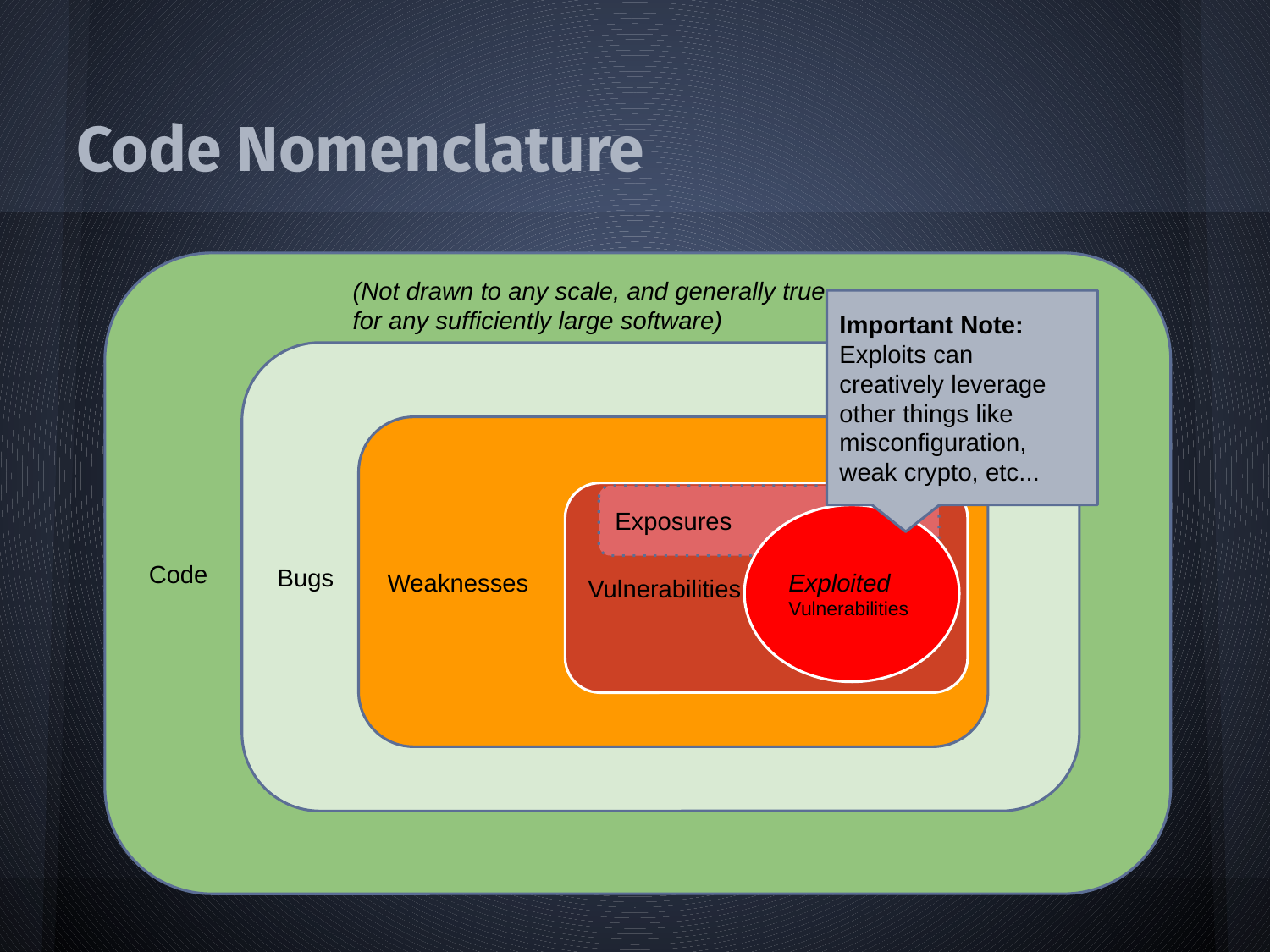

# Code Nomenclature

Code
(Not drawn to any scale, and generally true for any sufficiently large software)
Important Note:
Exploits can creatively leverage other things like misconfiguration, weak crypto, etc...
Bugs
Weaknesses
Vulnerabilities
Exposures
Exploited Vulnerabilities